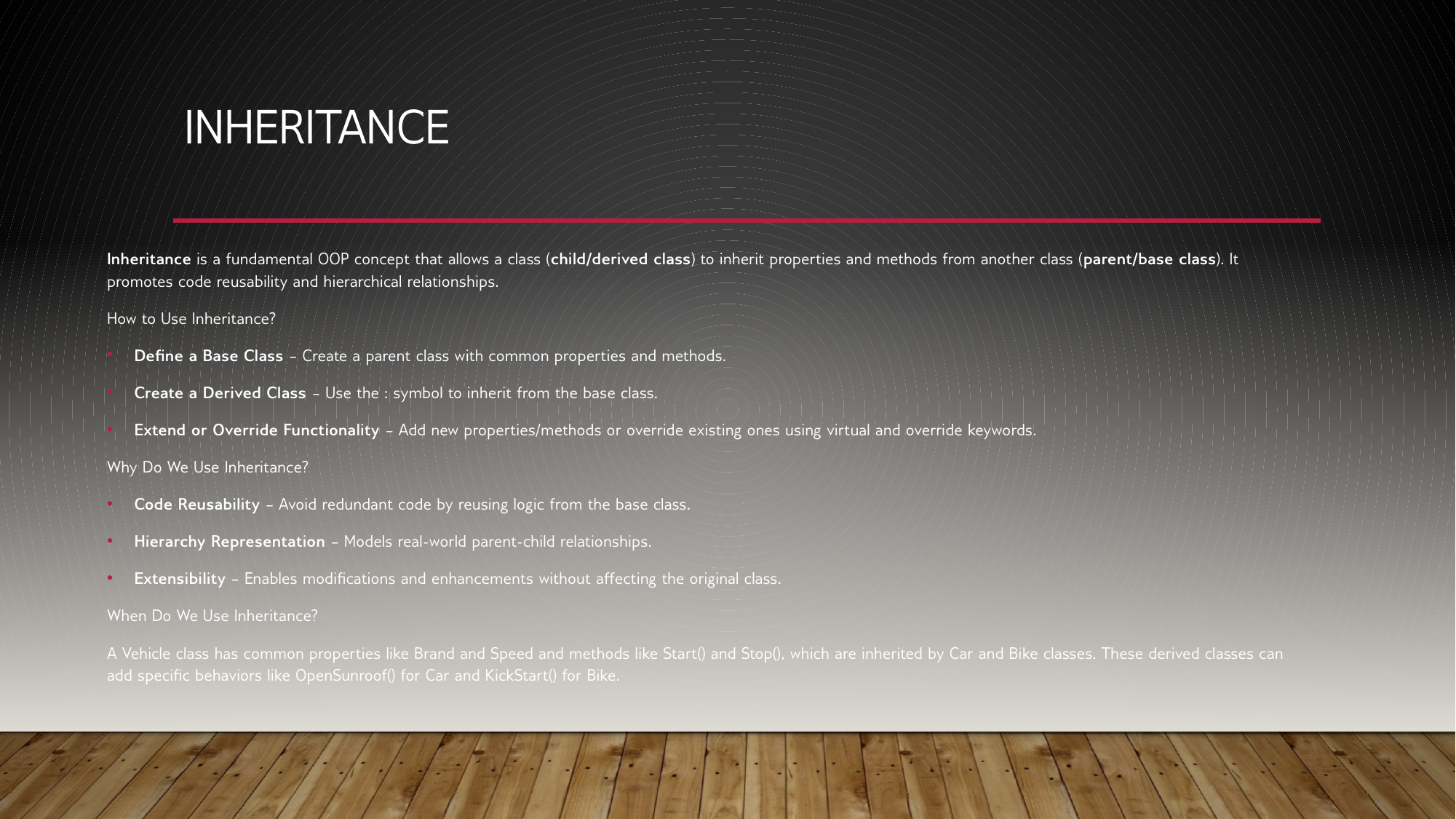

# Inheritance
Inheritance is a fundamental OOP concept that allows a class (child/derived class) to inherit properties and methods from another class (parent/base class). It promotes code reusability and hierarchical relationships.
How to Use Inheritance?
Define a Base Class – Create a parent class with common properties and methods.
Create a Derived Class – Use the : symbol to inherit from the base class.
Extend or Override Functionality – Add new properties/methods or override existing ones using virtual and override keywords.
Why Do We Use Inheritance?
Code Reusability – Avoid redundant code by reusing logic from the base class.
Hierarchy Representation – Models real-world parent-child relationships.
Extensibility – Enables modifications and enhancements without affecting the original class.
When Do We Use Inheritance?
A Vehicle class has common properties like Brand and Speed and methods like Start() and Stop(), which are inherited by Car and Bike classes. These derived classes can add specific behaviors like OpenSunroof() for Car and KickStart() for Bike.